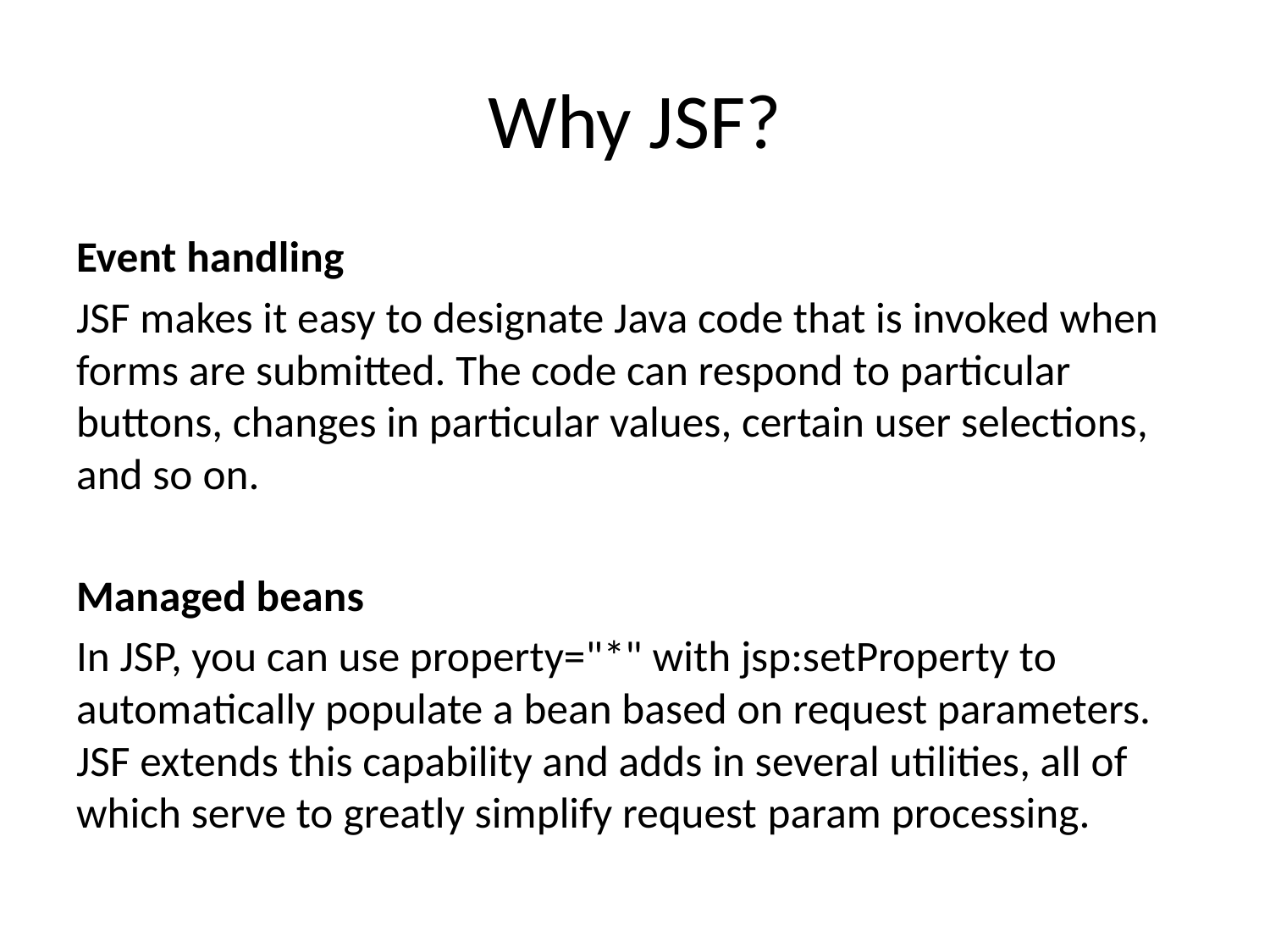

# Why JSF?
Event handling
JSF makes it easy to designate Java code that is invoked when forms are submitted. The code can respond to particular buttons, changes in particular values, certain user selections, and so on.

Managed beans
In JSP, you can use property="*" with jsp:setProperty to automatically populate a bean based on request parameters. JSF extends this capability and adds in several utilities, all of which serve to greatly simplify request param processing.